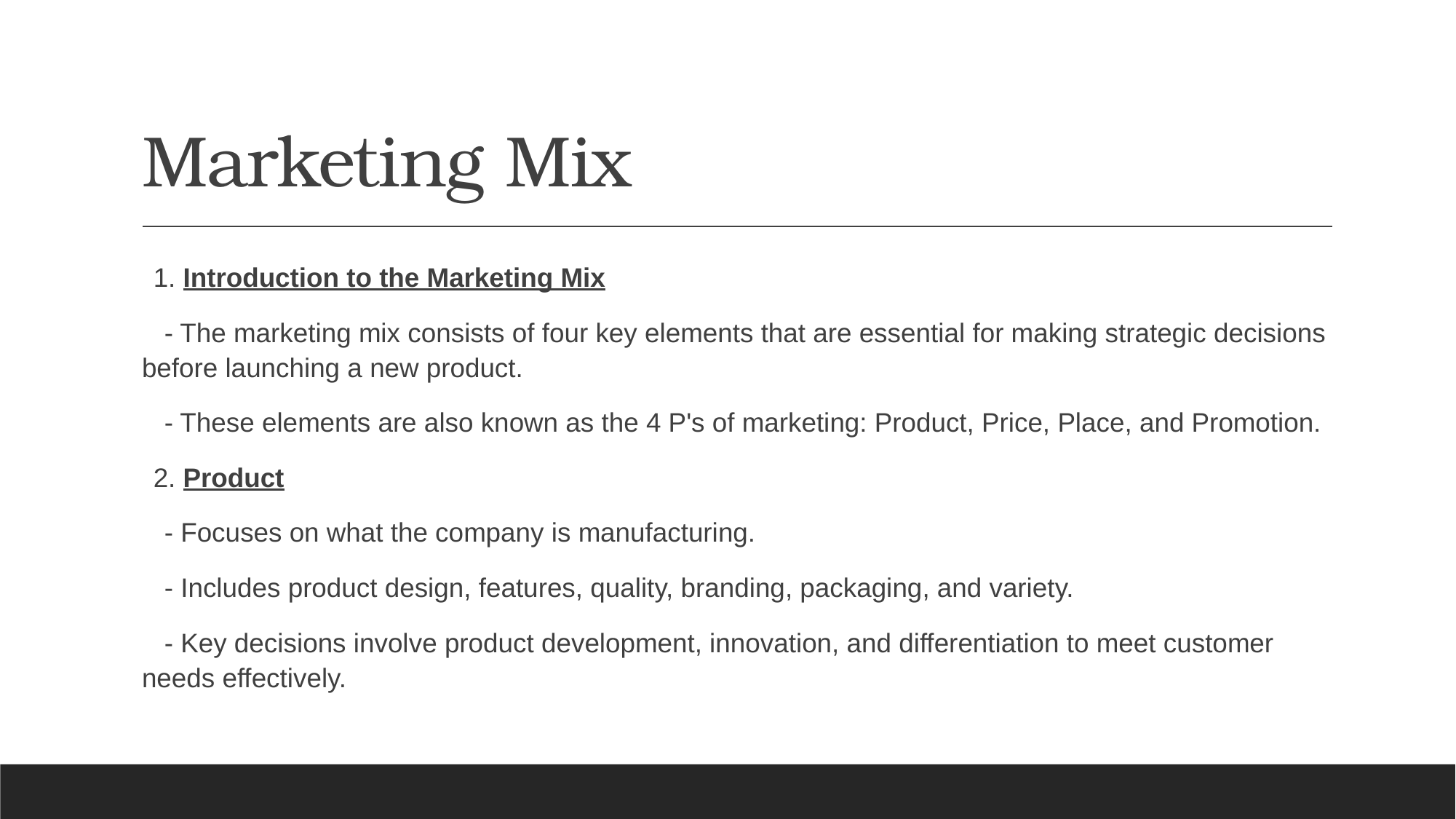

# Marketing Mix
   1. Introduction to the Marketing Mix
   - The marketing mix consists of four key elements that are essential for making strategic decisions before launching a new product.
   - These elements are also known as the 4 P's of marketing: Product, Price, Place, and Promotion.
   2. Product
   - Focuses on what the company is manufacturing.
   - Includes product design, features, quality, branding, packaging, and variety.
   - Key decisions involve product development, innovation, and differentiation to meet customer needs effectively.